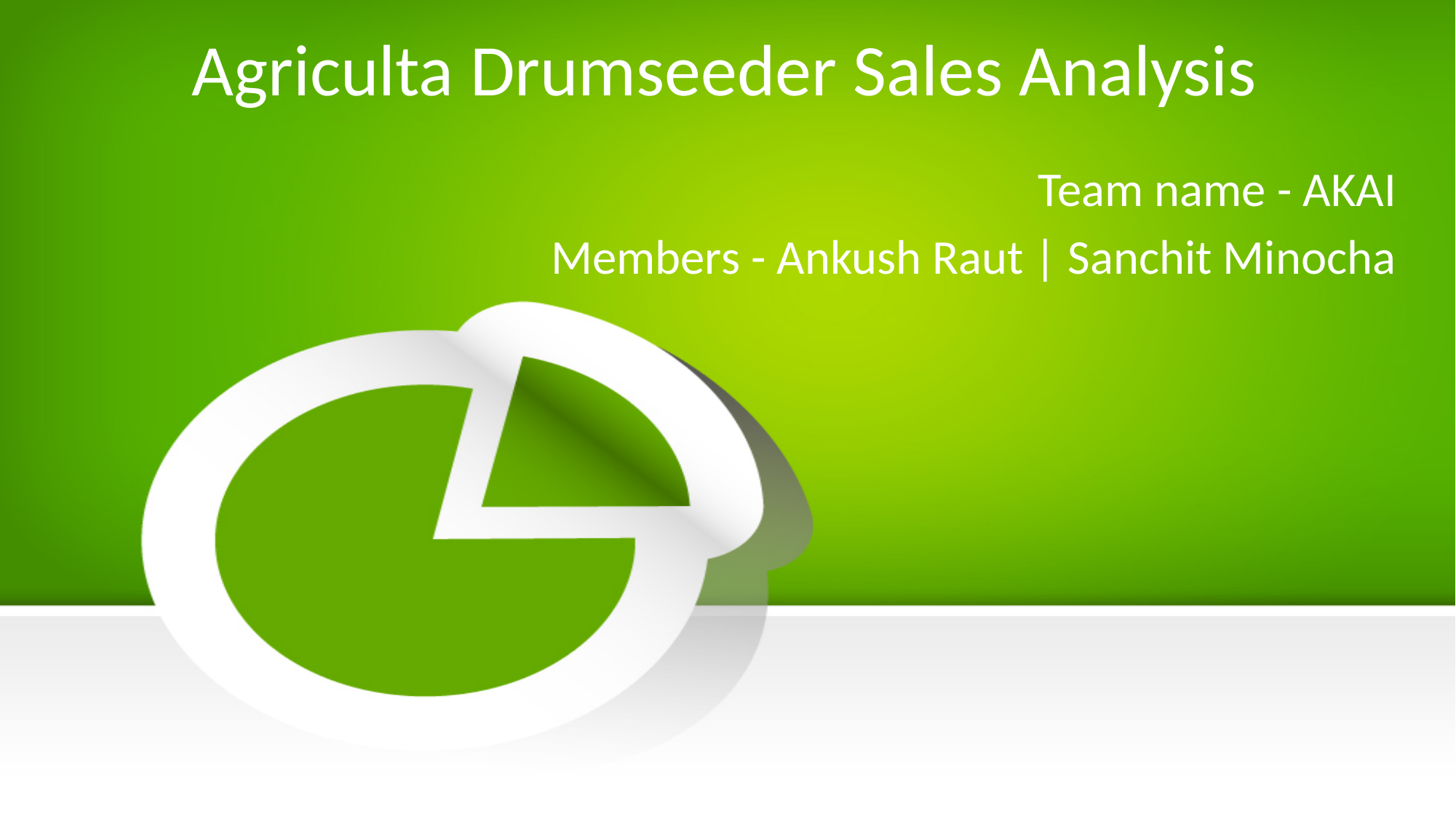

# Agriculta Drumseeder Sales Analysis
Team name - AKAI
Members - Ankush Raut | Sanchit Minocha